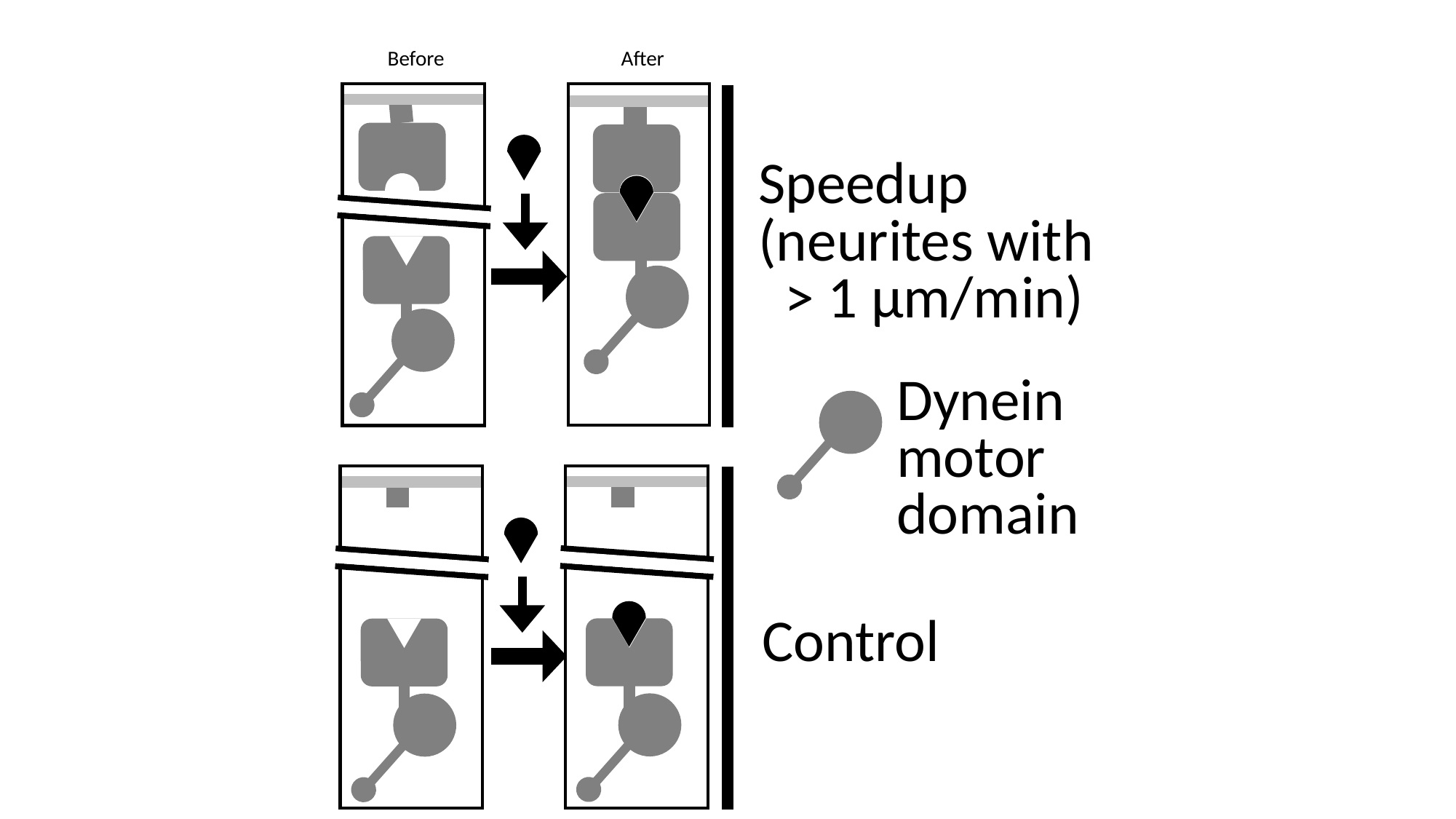

Before
After

Speedup
(neurites with
  > 1 µm/min)

Dynein
motor
domain

Control